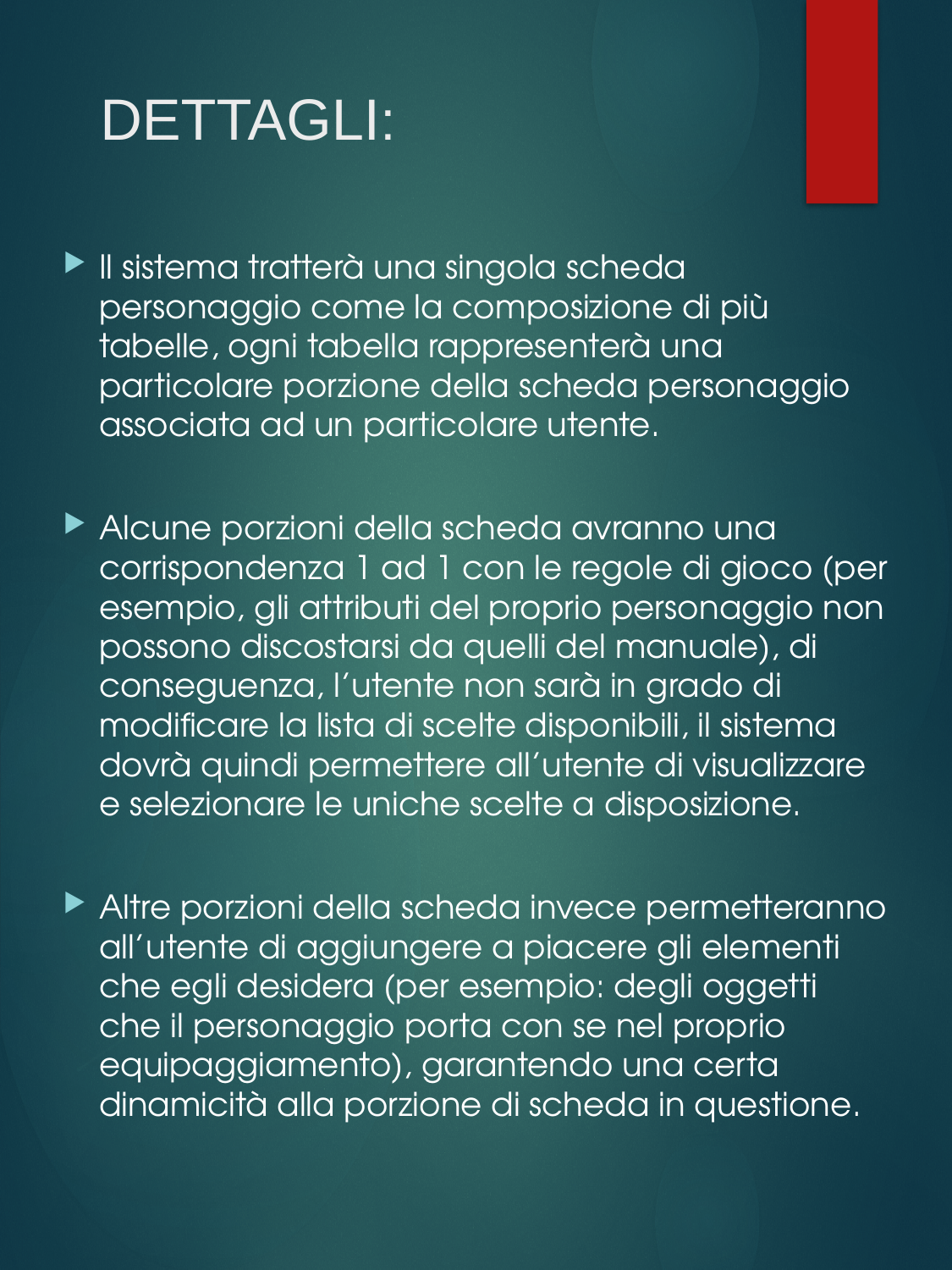

# DETTAGLI:
Il sistema tratterà una singola scheda personaggio come la composizione di più tabelle, ogni tabella rappresenterà una particolare porzione della scheda personaggio associata ad un particolare utente.

Alcune porzioni della scheda avranno una corrispondenza 1 ad 1 con le regole di gioco (per esempio, gli attributi del proprio personaggio non possono discostarsi da quelli del manuale), di conseguenza, l’utente non sarà in grado di modificare la lista di scelte disponibili, il sistema dovrà quindi permettere all’utente di visualizzare e selezionare le uniche scelte a disposizione.

Altre porzioni della scheda invece permetteranno all’utente di aggiungere a piacere gli elementi che egli desidera (per esempio: degli oggetti che il personaggio porta con se nel proprio equipaggiamento), garantendo una certa dinamicità alla porzione di scheda in questione.